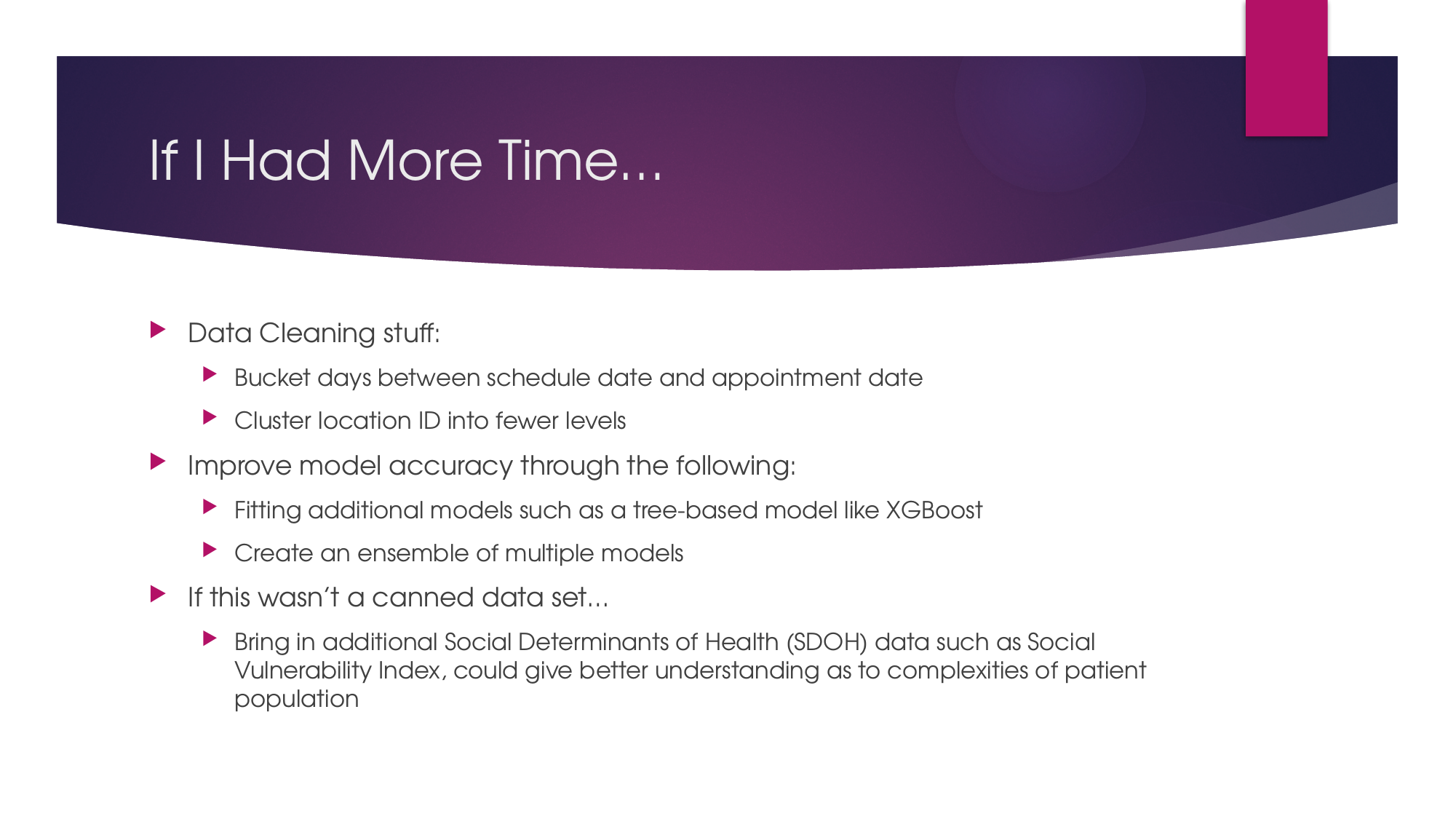

# If I Had More Time…
Data Cleaning stuff:
Bucket days between schedule date and appointment date
Cluster location ID into fewer levels
Improve model accuracy through the following:
Fitting additional models such as a tree-based model like XGBoost
Create an ensemble of multiple models
If this wasn’t a canned data set…
Bring in additional Social Determinants of Health (SDOH) data such as Social Vulnerability Index, could give better understanding as to complexities of patient population